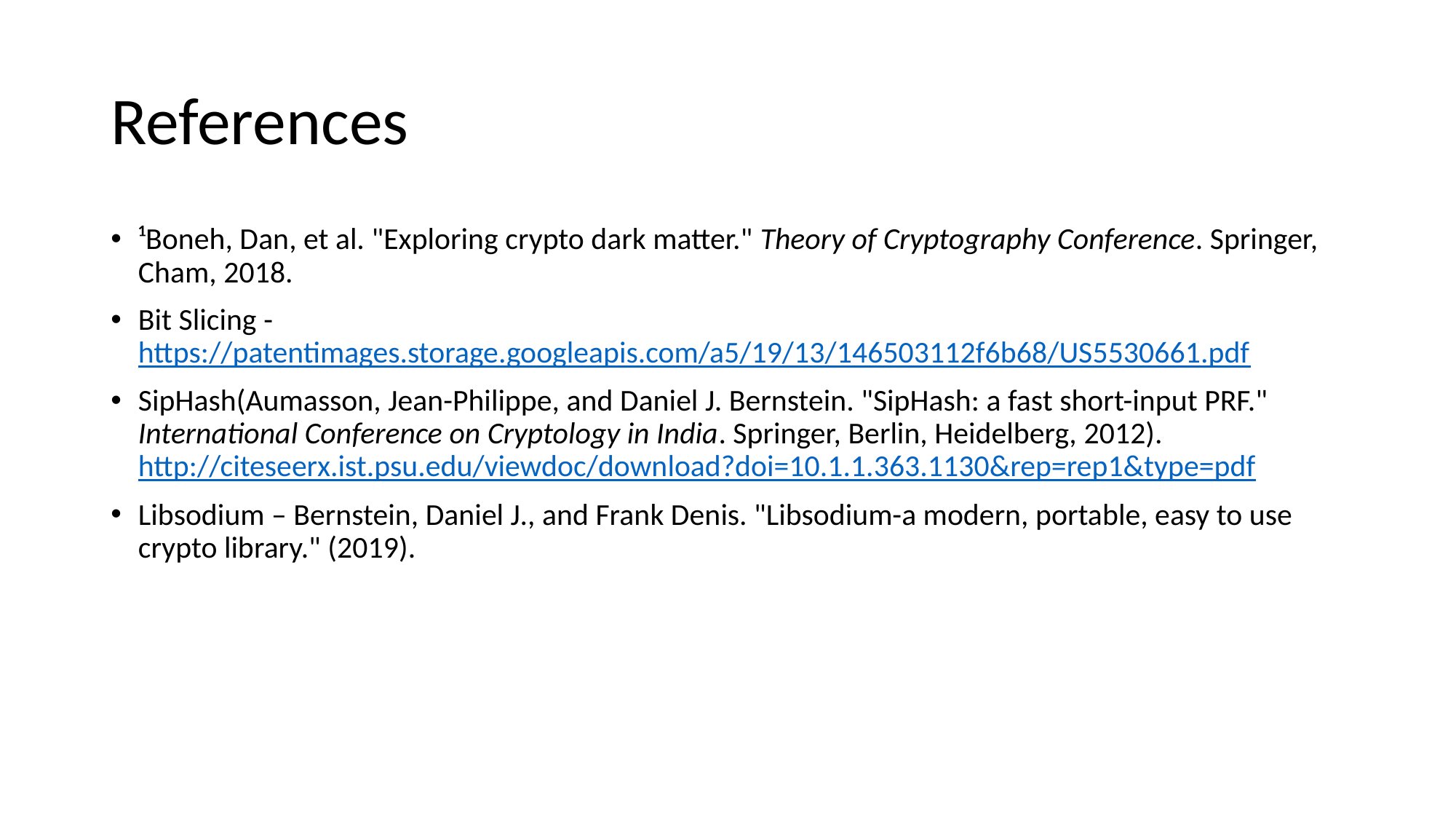

# References
¹Boneh, Dan, et al. "Exploring crypto dark matter." Theory of Cryptography Conference. Springer, Cham, 2018.
Bit Slicing - https://patentimages.storage.googleapis.com/a5/19/13/146503112f6b68/US5530661.pdf
SipHash(Aumasson, Jean-Philippe, and Daniel J. Bernstein. "SipHash: a fast short-input PRF." International Conference on Cryptology in India. Springer, Berlin, Heidelberg, 2012). http://citeseerx.ist.psu.edu/viewdoc/download?doi=10.1.1.363.1130&rep=rep1&type=pdf
Libsodium – Bernstein, Daniel J., and Frank Denis. "Libsodium-a modern, portable, easy to use crypto library." (2019).